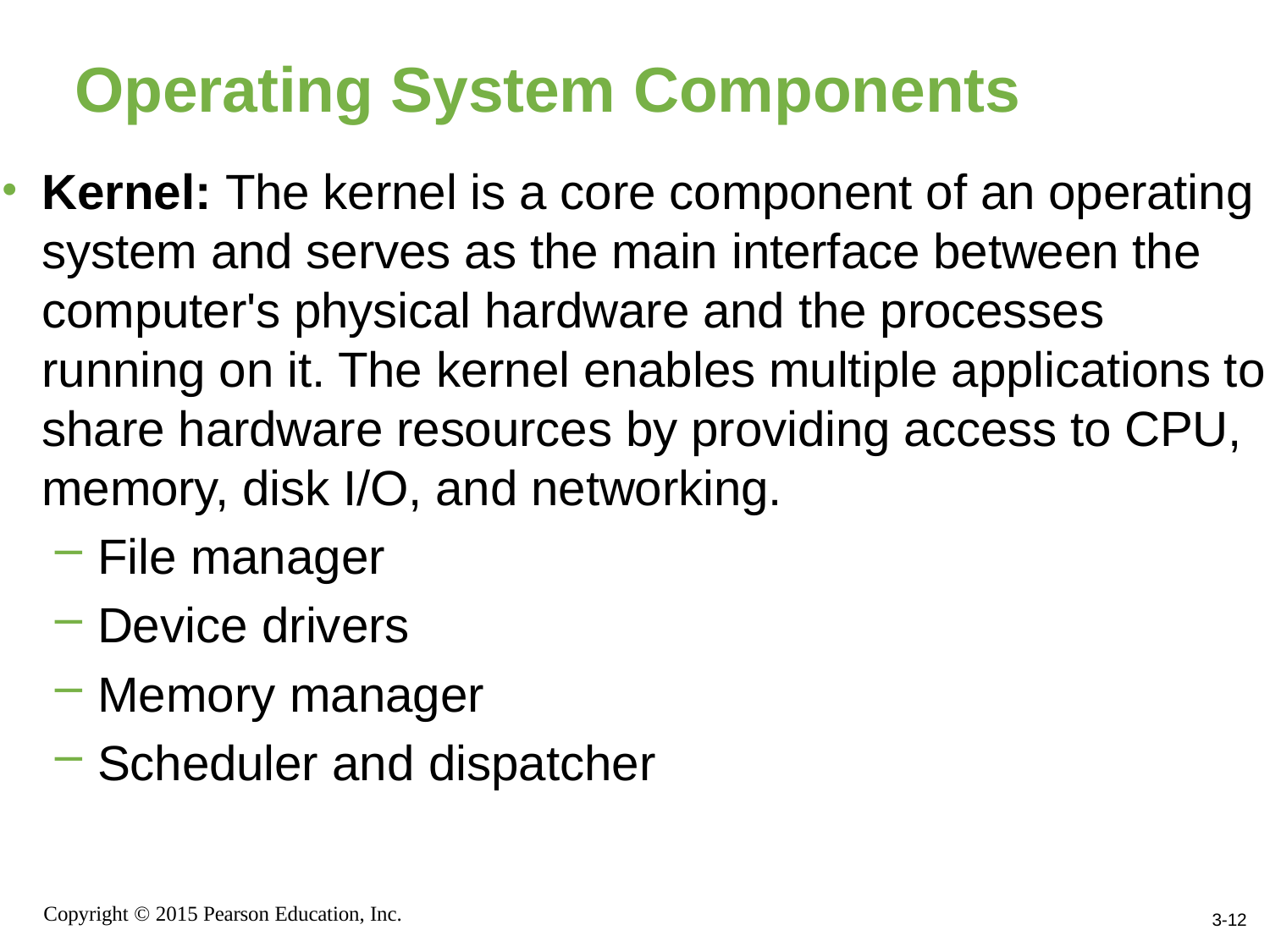

# Operating System Components
Kernel: The kernel is a core component of an operating system and serves as the main interface between the computer's physical hardware and the processes running on it. The kernel enables multiple applications to share hardware resources by providing access to CPU, memory, disk I/O, and networking.
File manager
Device drivers
Memory manager
Scheduler and dispatcher
Copyright © 2015 Pearson Education, Inc.
3-12